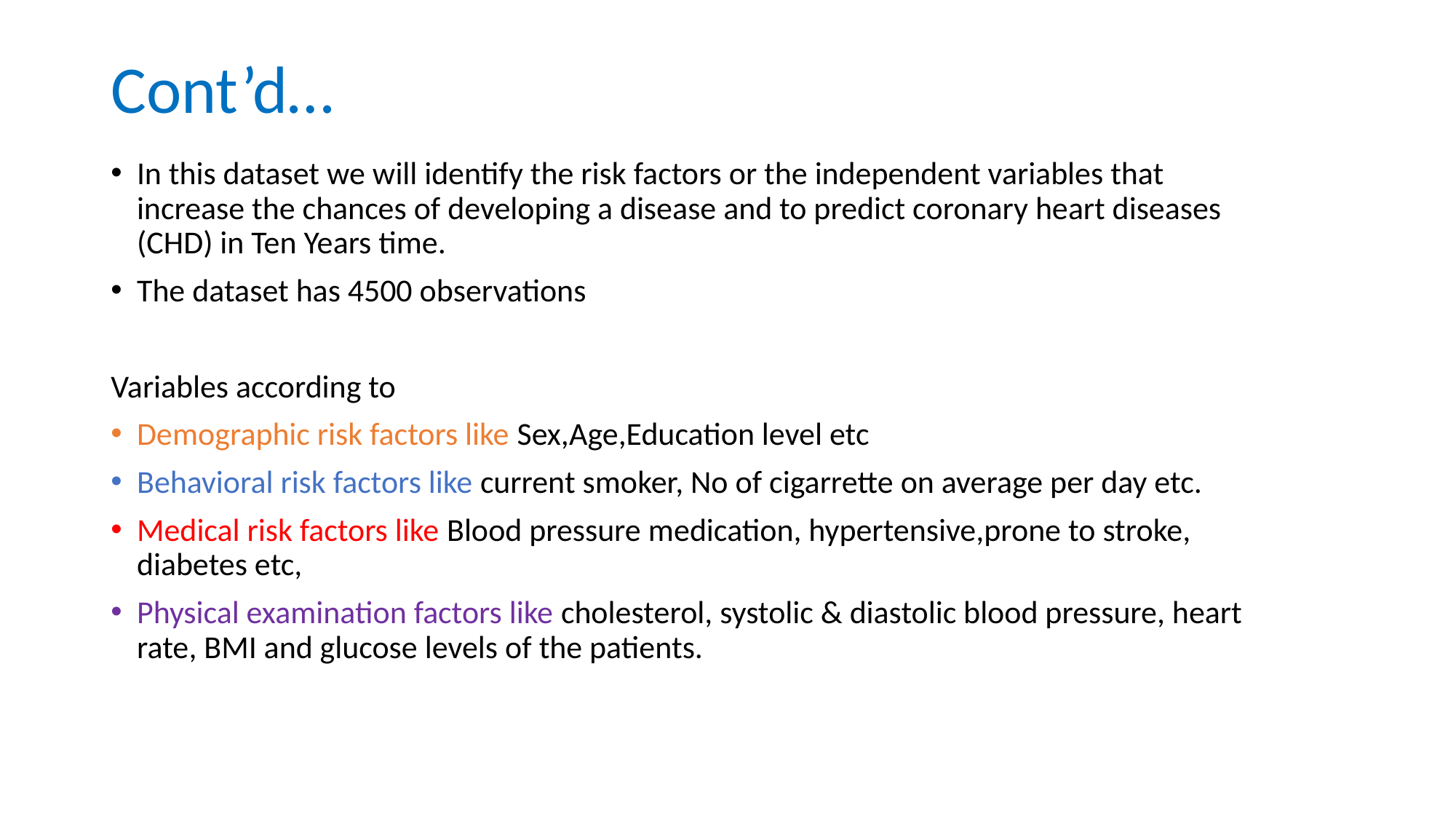

# Cont’d…
In this dataset we will identify the risk factors or the independent variables that increase the chances of developing a disease and to predict coronary heart diseases (CHD) in Ten Years time.
The dataset has 4500 observations

Variables according to
Demographic risk factors like Sex,Age,Education level etc
Behavioral risk factors like current smoker, No of cigarrette on average per day etc.
Medical risk factors like Blood pressure medication, hypertensive,prone to stroke, diabetes etc,
Physical examination factors like cholesterol, systolic & diastolic blood pressure, heart rate, BMI and glucose levels of the patients.